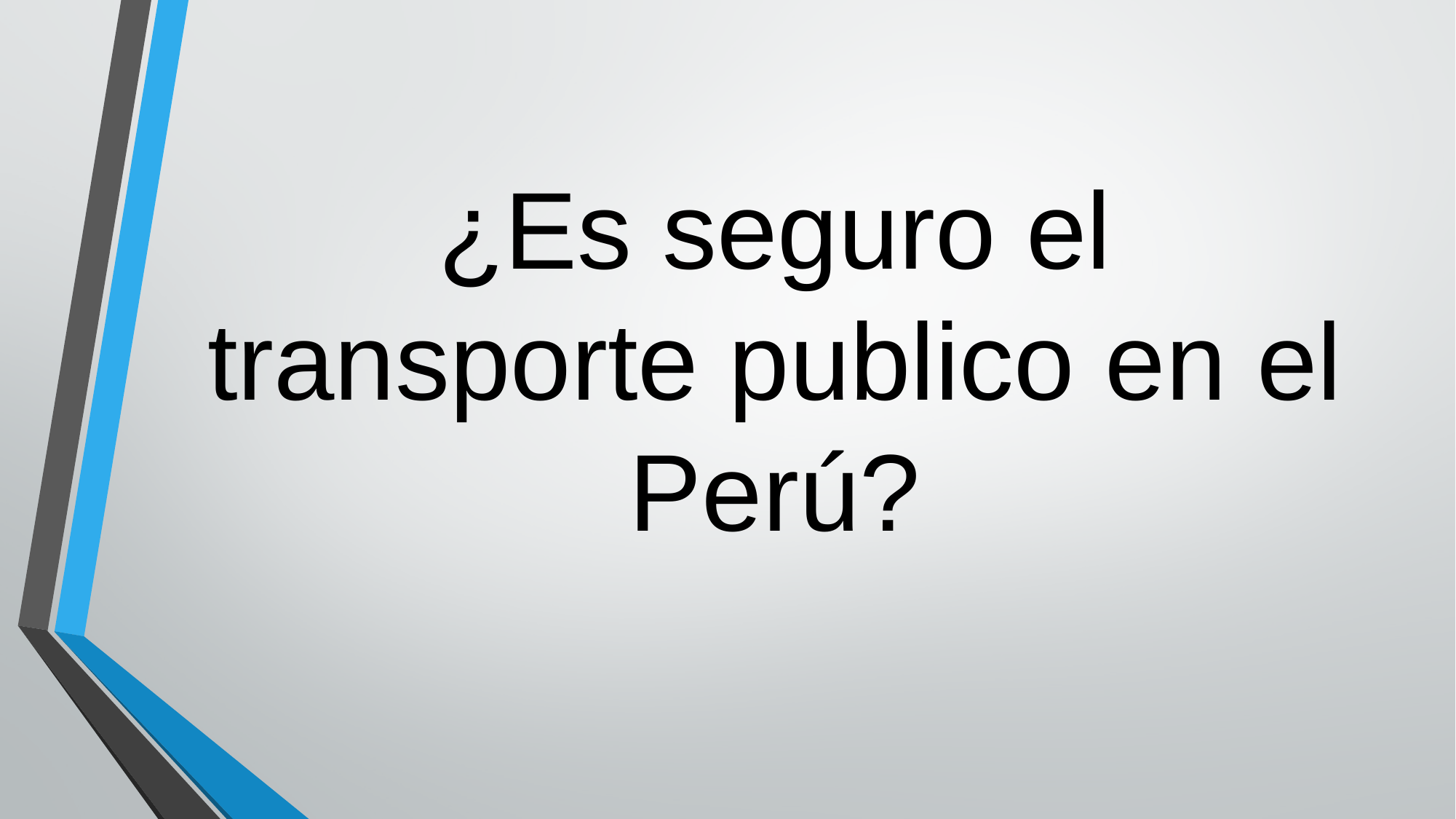

# ¿Es seguro el transporte publico en el Perú?